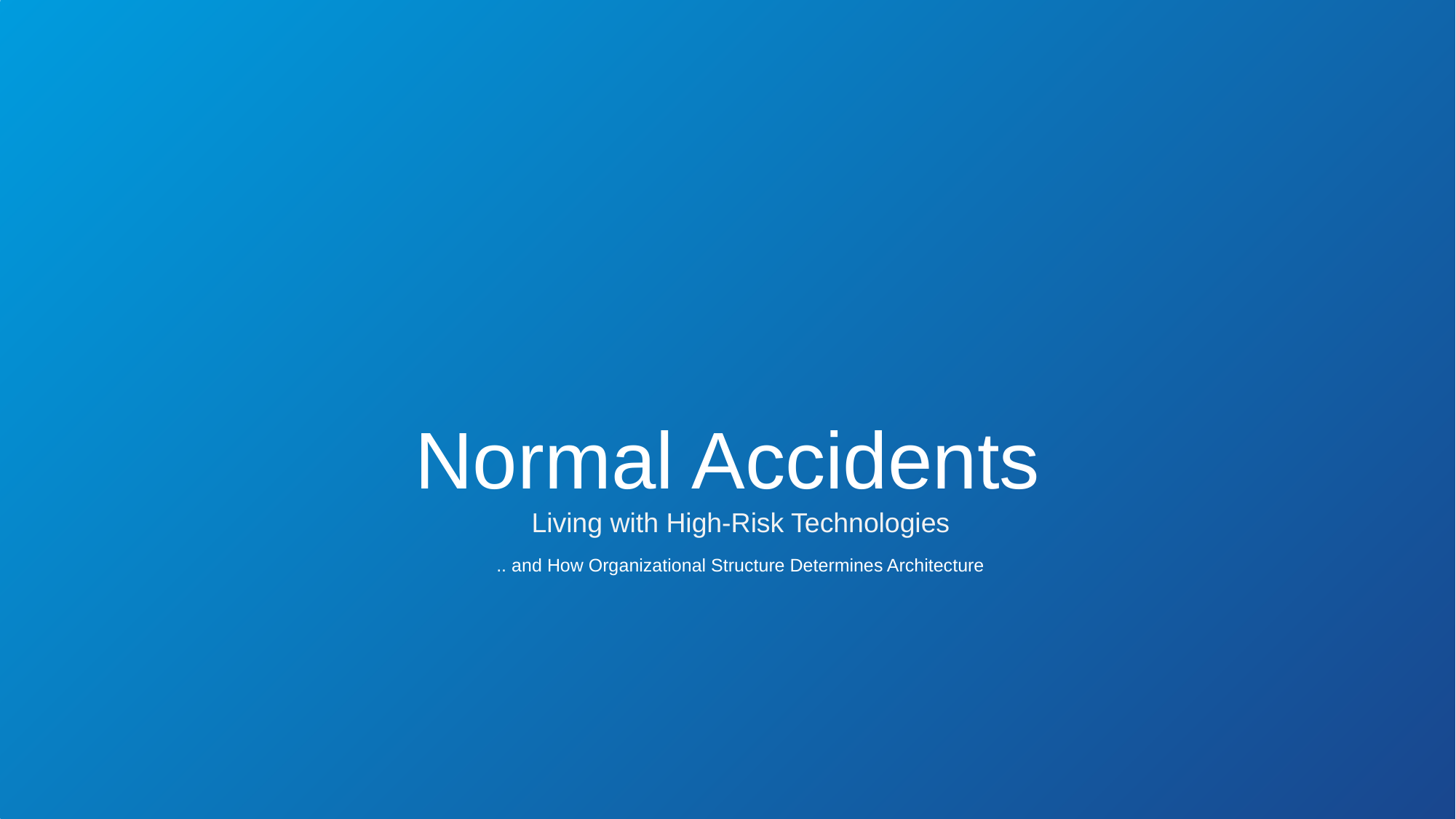

# Normal Accidents
Living with High-Risk Technologies
.. and How Organizational Structure Determines Architecture